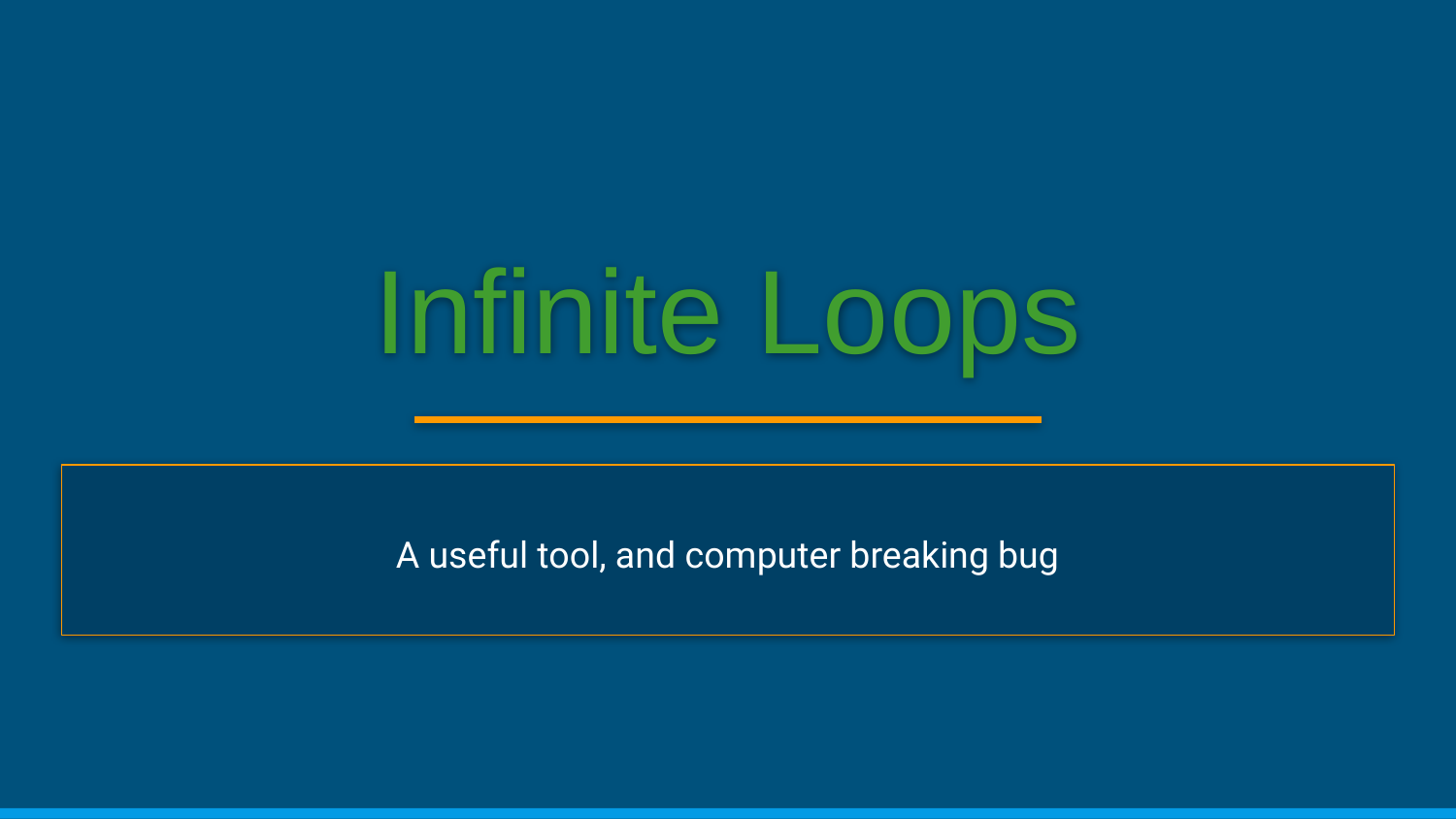

# Infinite Loops
A useful tool, and computer breaking bug